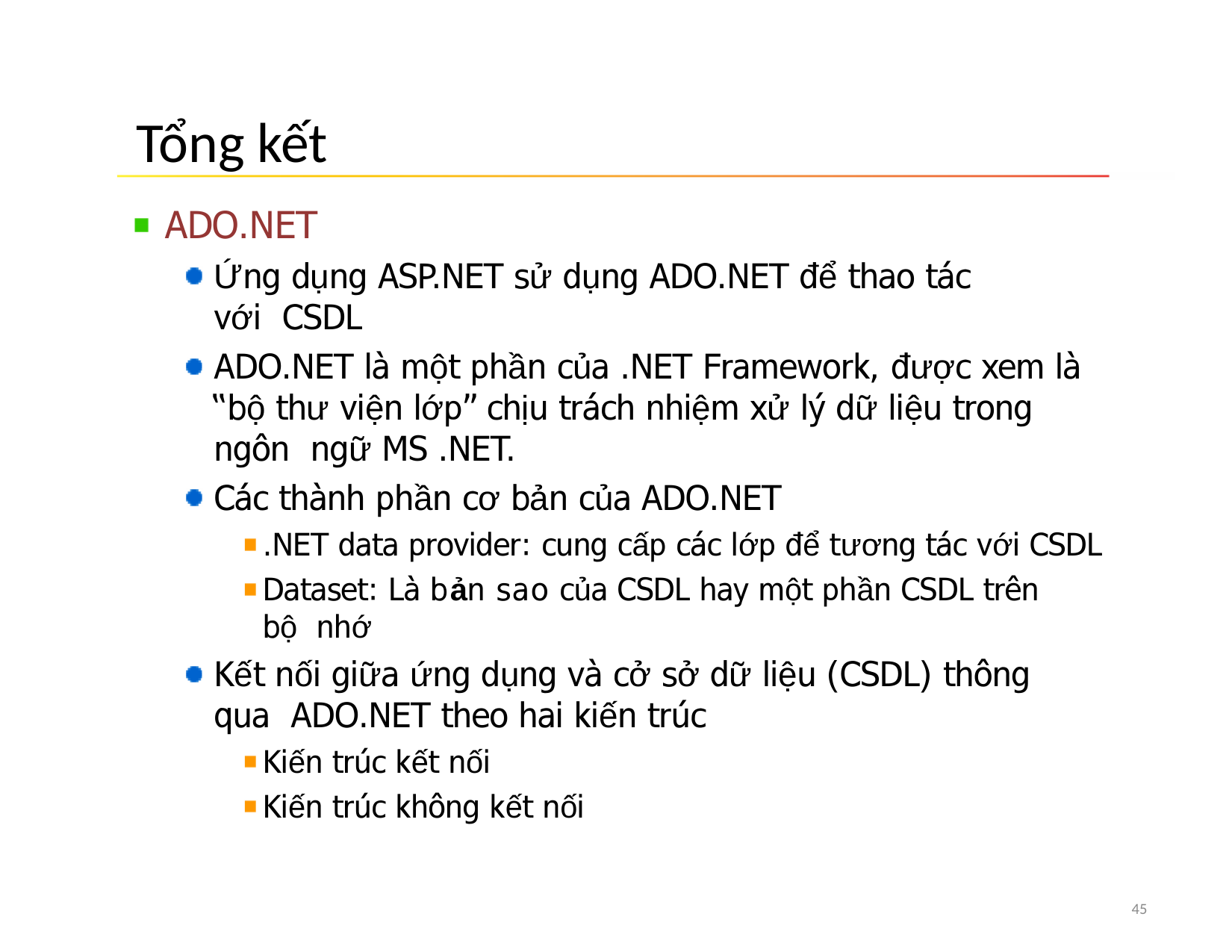

# Tổng	kết

ADO.NET
Ứng dụng ASP.NET sử dụng ADO.NET để thao tác với  CSDL
ADO.NET là một phần của .NET Framework, được xem là  “bộ thư viện lớp” chịu trách nhiệm xử lý dữ liệu trong ngôn  ngữ MS .NET.
Các thành phần cơ bản của ADO.NET
.NET data provider: cung cấp các lớp để tương tác với CSDL
Dataset: Là bản sao của CSDL hay một phần CSDL trên bộ  nhớ
Kết nối giữa ứng dụng và cở sở dữ liệu (CSDL) thông qua  ADO.NET theo hai kiến trúc
Kiến trúc kết nối
Kiến trúc không kết nối

45